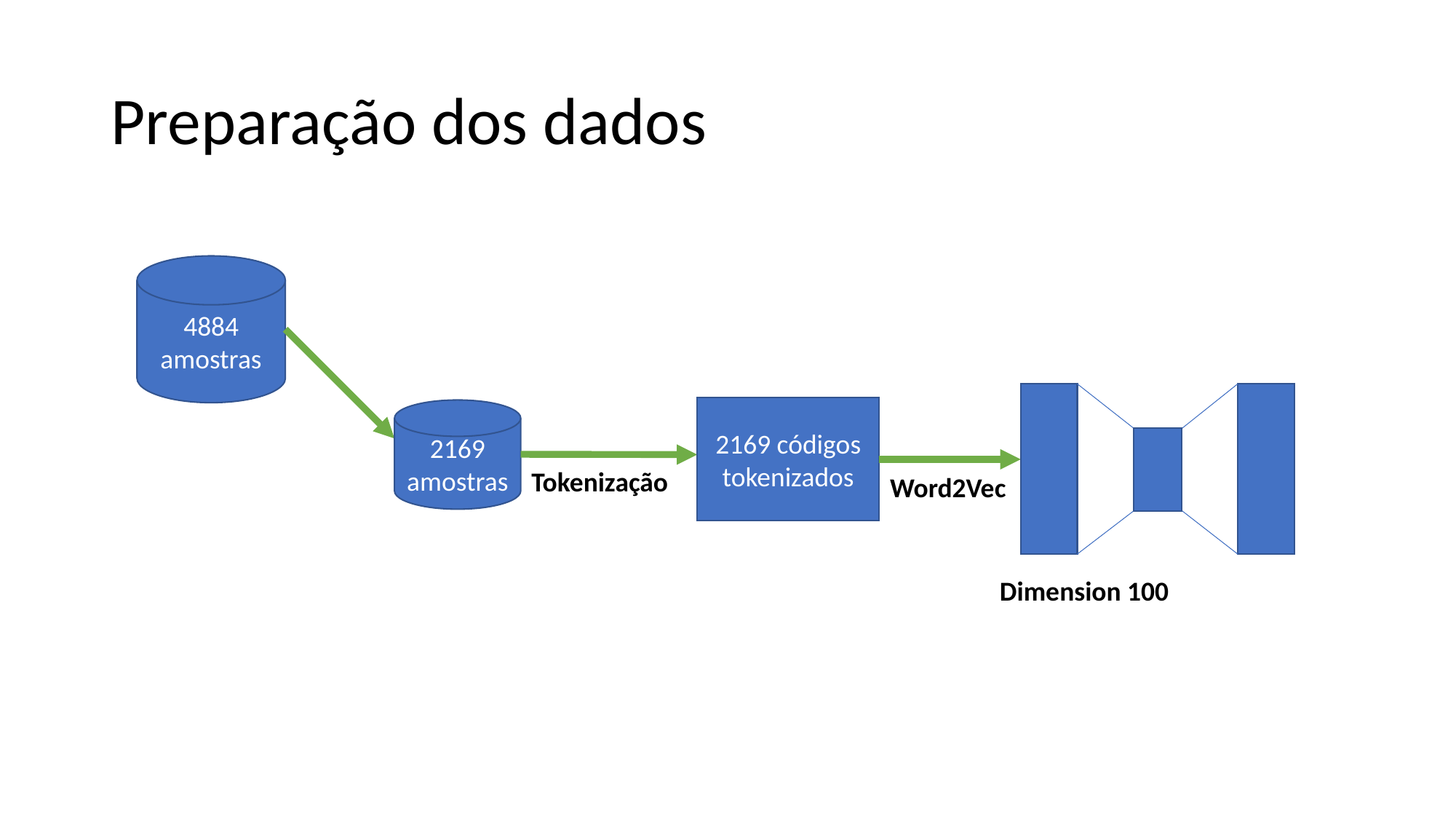

# Preparação dos dados
4884 amostras

2169 códigos tokenizados
2169 amostras

Tokenização
Word2Vec
Dimension 100